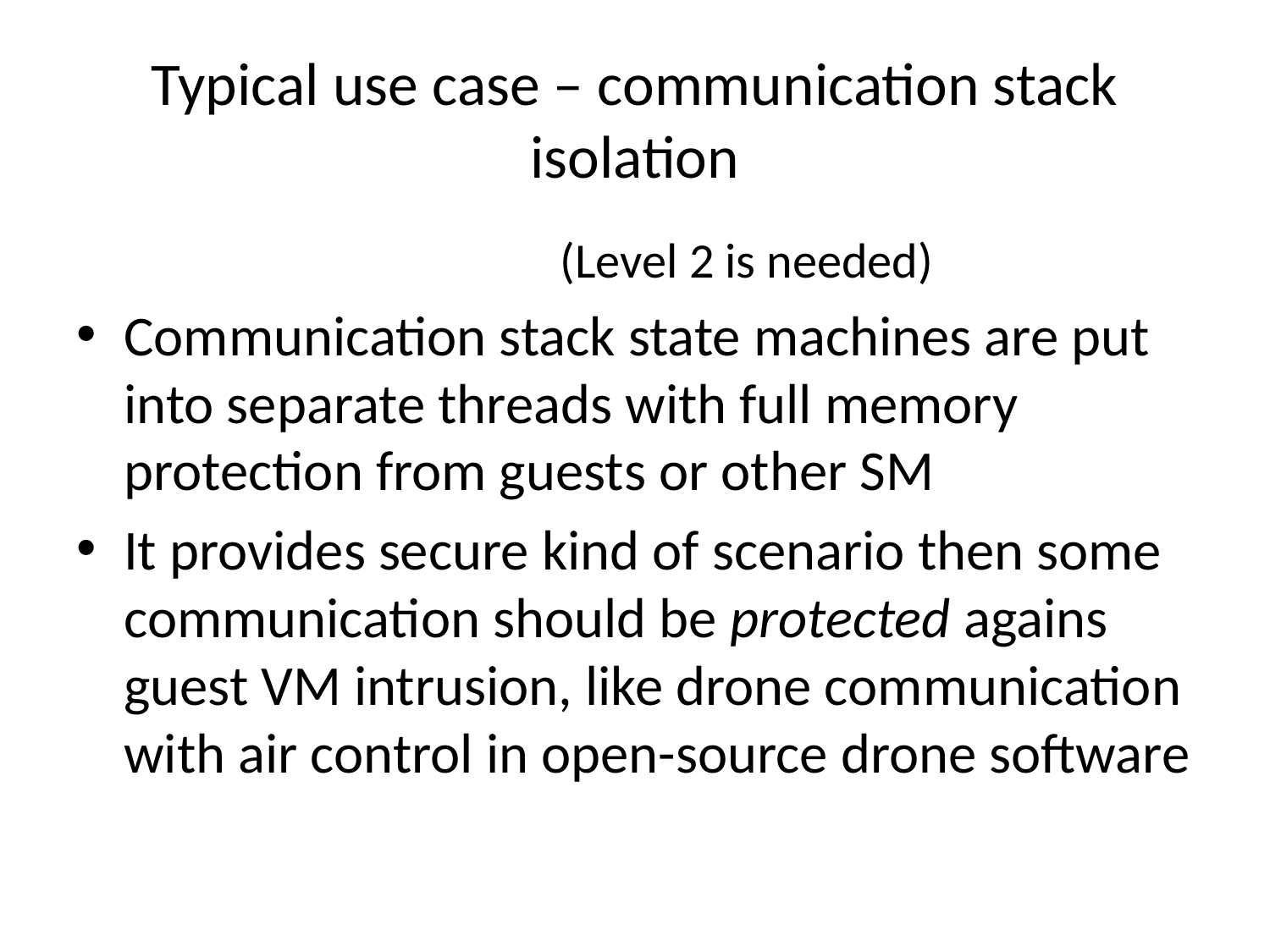

# Typical use case – communication stack isolation
				(Level 2 is needed)
Communication stack state machines are put into separate threads with full memory protection from guests or other SM
It provides secure kind of scenario then some communication should be protected agains guest VM intrusion, like drone communication with air control in open-source drone software